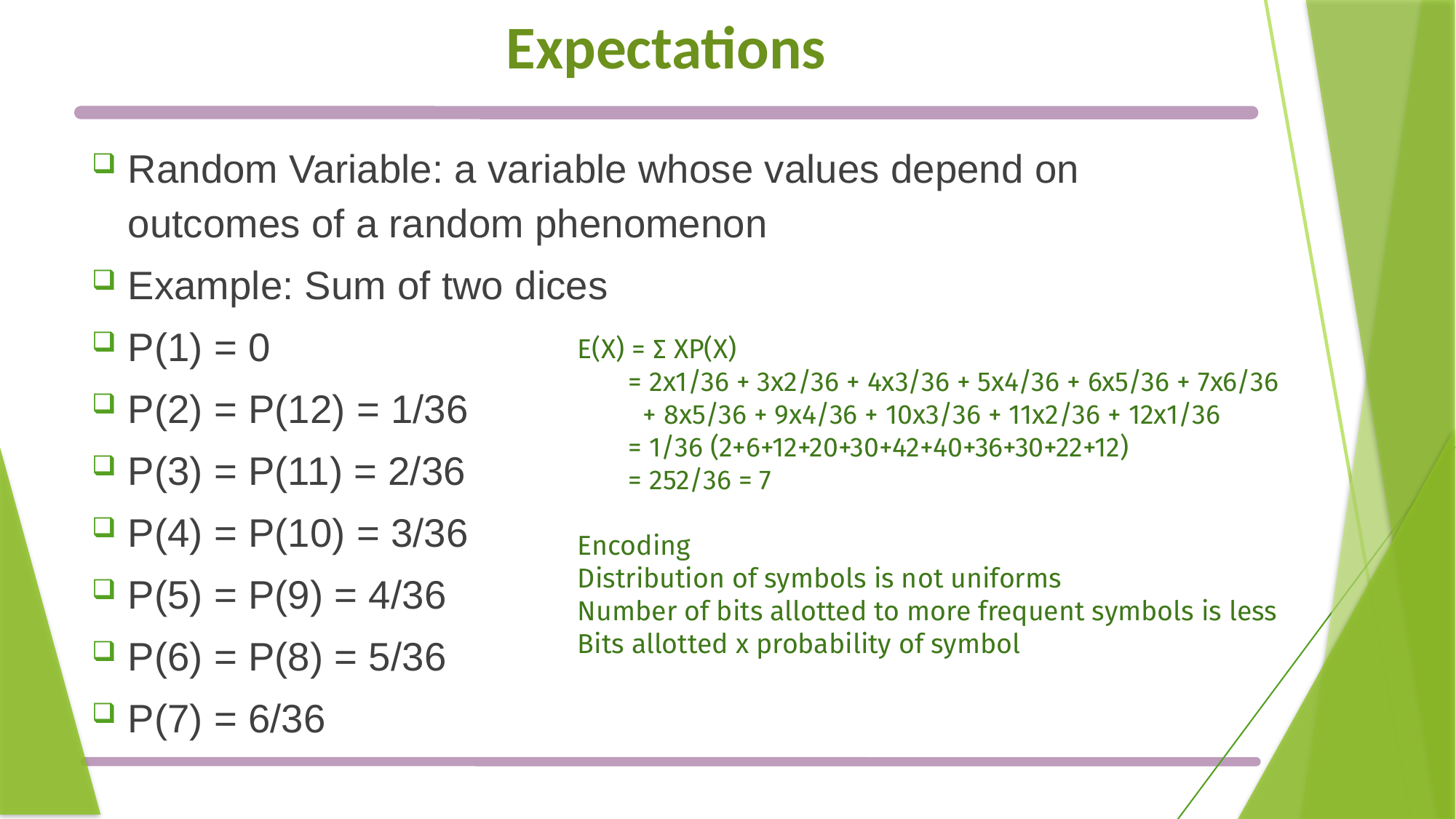

# Expectations
Random Variable: a variable whose values depend on outcomes of a random phenomenon
Example: Sum of two dices
P(1) = 0
P(2) = P(12) = 1/36
P(3) = P(11) = 2/36
P(4) = P(10) = 3/36
P(5) = P(9) = 4/36
P(6) = P(8) = 5/36
P(7) = 6/36
E(X) = ∑ XP(X)
       = 2x1/36 + 3x2/36 + 4x3/36 + 5x4/36 + 6x5/36 + 7x6/36
         + 8x5/36 + 9x4/36 + 10x3/36 + 11x2/36 + 12x1/36
       = 1/36 (2+6+12+20+30+42+40+36+30+22+12)
       = 252/36 = 7

Encoding
Distribution of symbols is not uniforms
Number of bits allotted to more frequent symbols is less
Bits allotted x probability of symbol